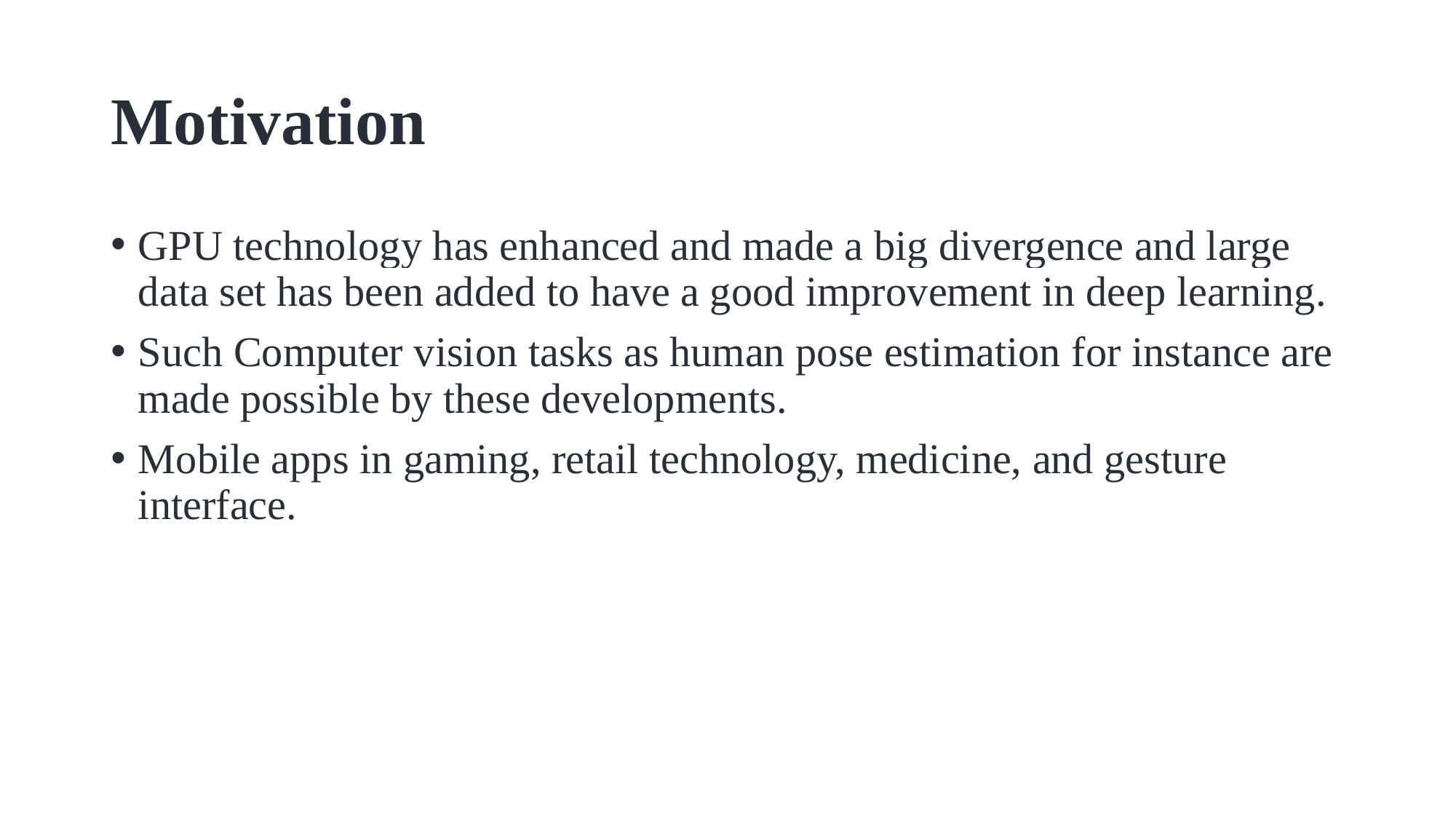

# Motivation
GPU technology has enhanced and made a big divergence and large data set has been added to have a good improvement in deep learning.
Such Computer vision tasks as human pose estimation for instance are made possible by these developments.
Mobile apps in gaming, retail technology, medicine, and gesture interface.